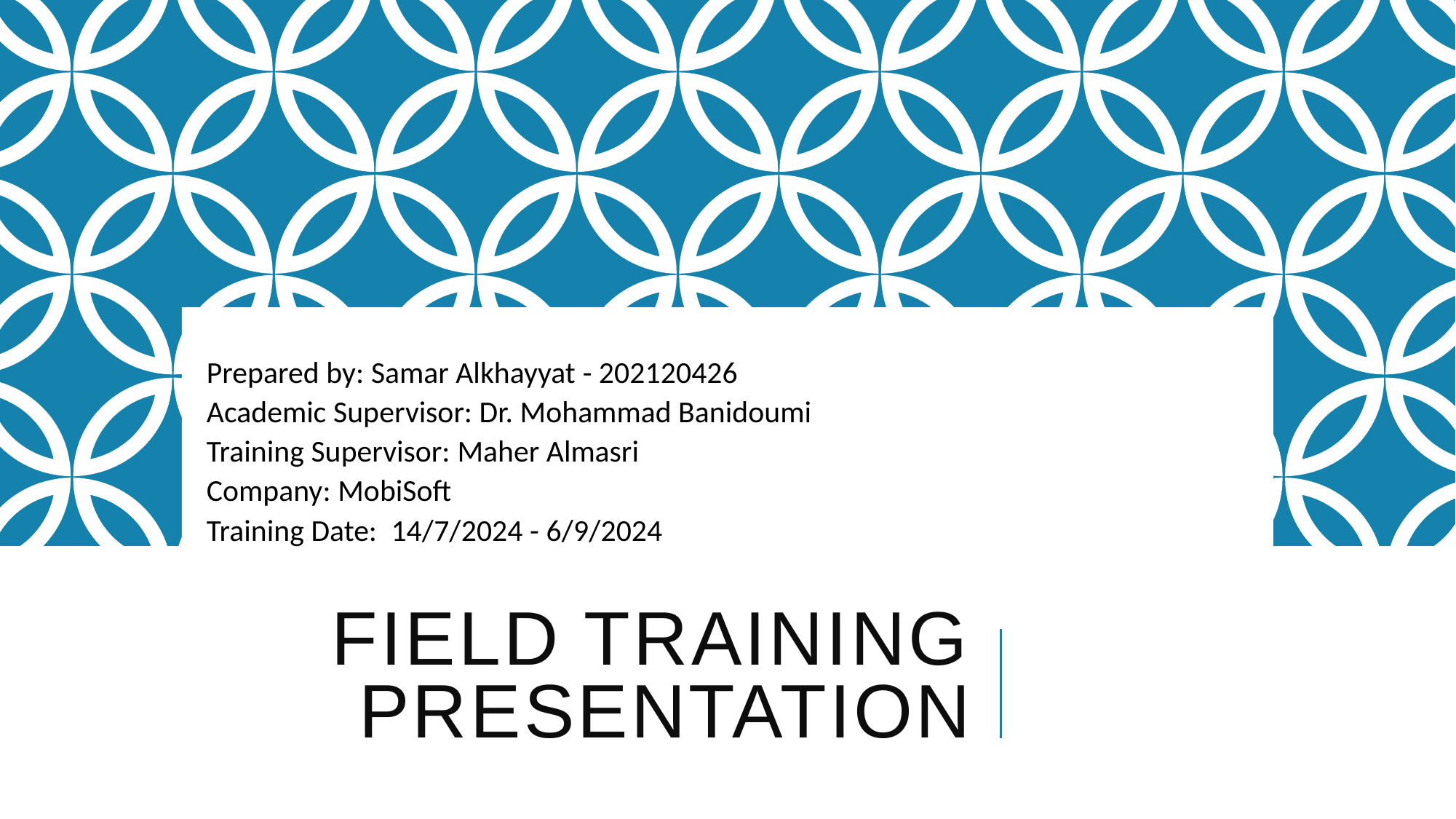

Prepared by: Samar Alkhayyat - 202120426
  Academic Supervisor: Dr. Mohammad Banidoumi
  Training Supervisor: Maher Almasri
  Company: MobiSoft
  Training Date:  14/7/2024 - 6/9/2024
# Field Training Presentation